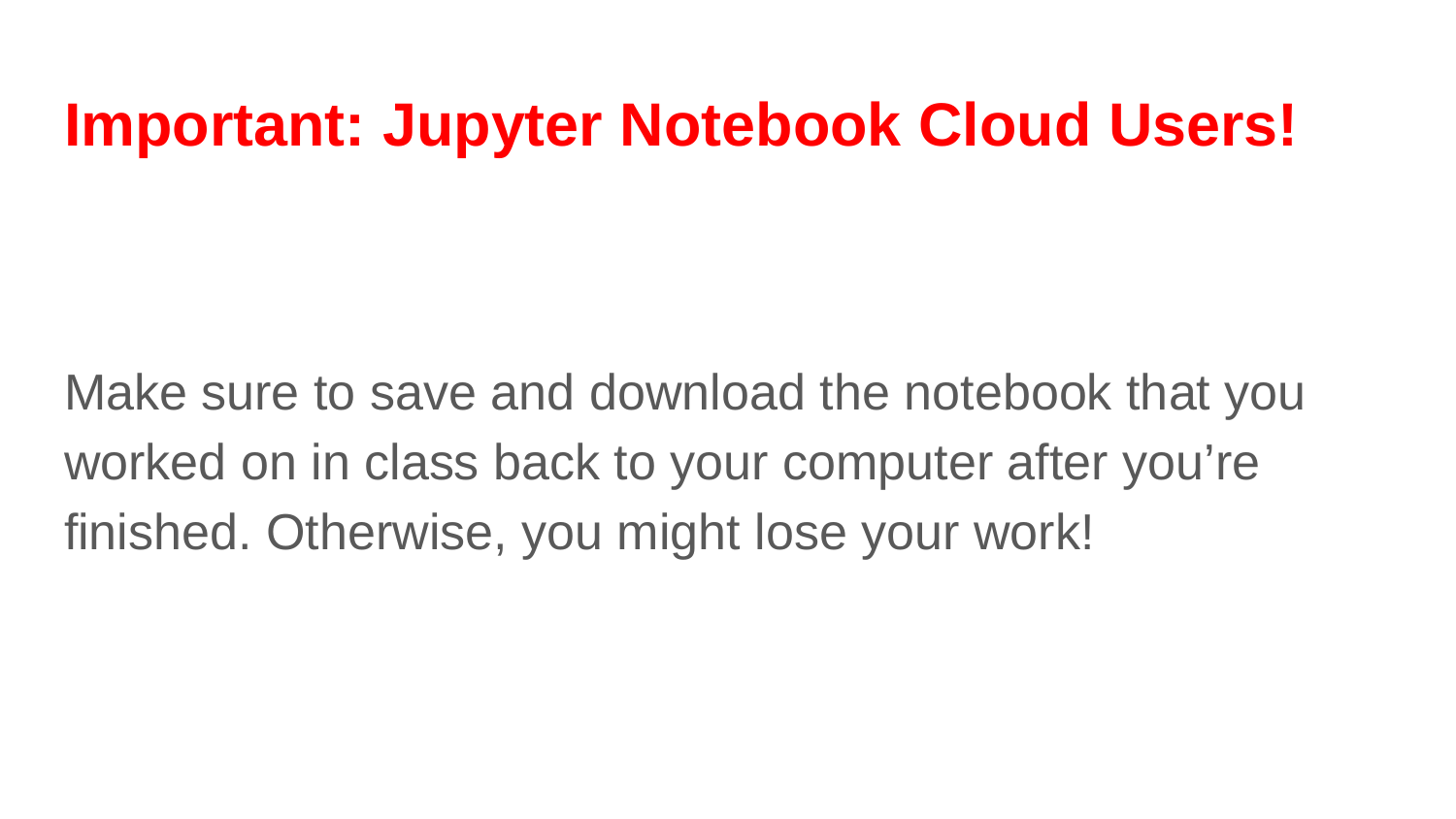

# Important: Jupyter Notebook Cloud Users!
Make sure to save and download the notebook that you worked on in class back to your computer after you’re finished. Otherwise, you might lose your work!